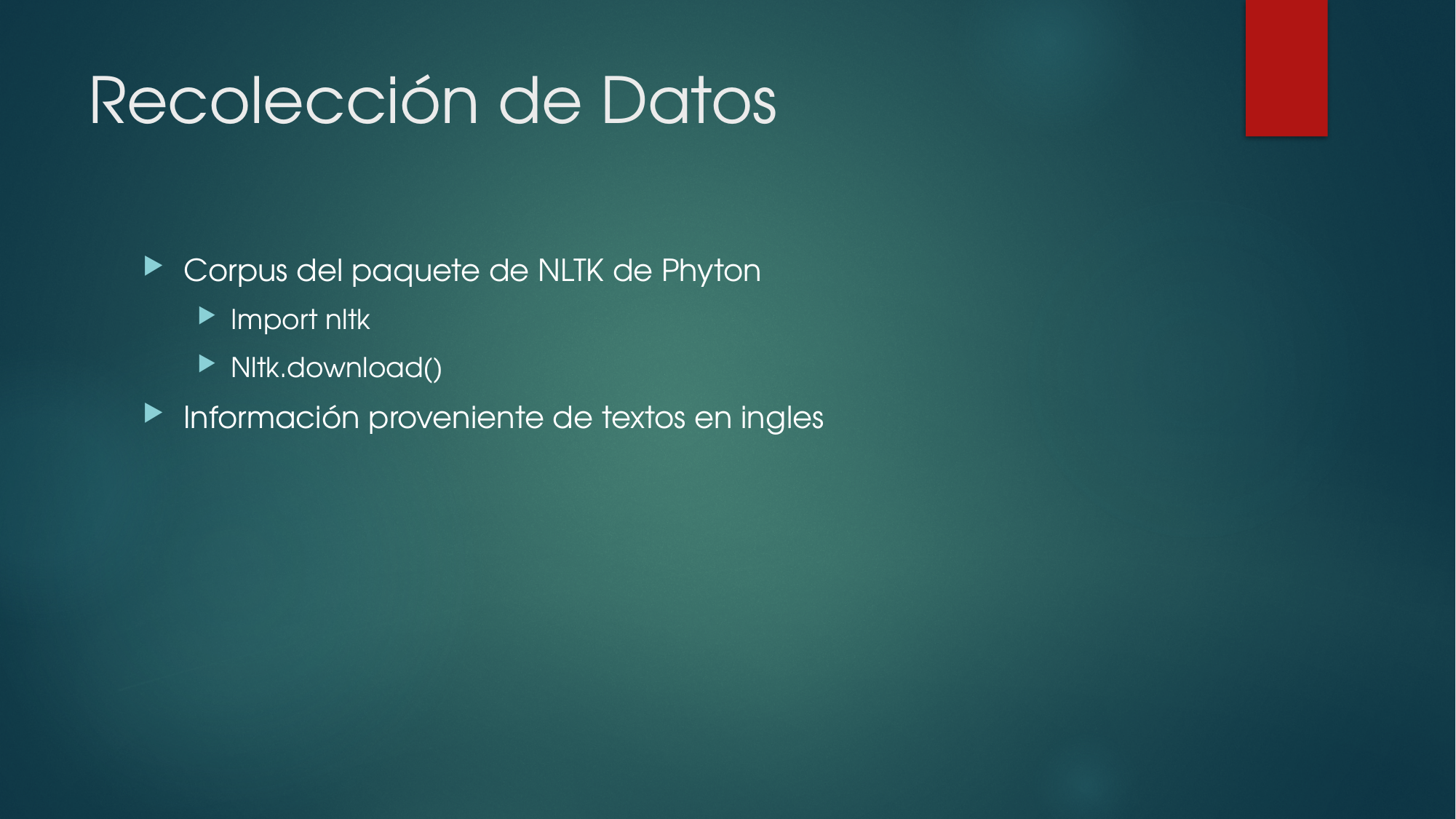

# Recolección de Datos
Corpus del paquete de NLTK de Phyton
Import nltk
Nltk.download()
Información proveniente de textos en ingles